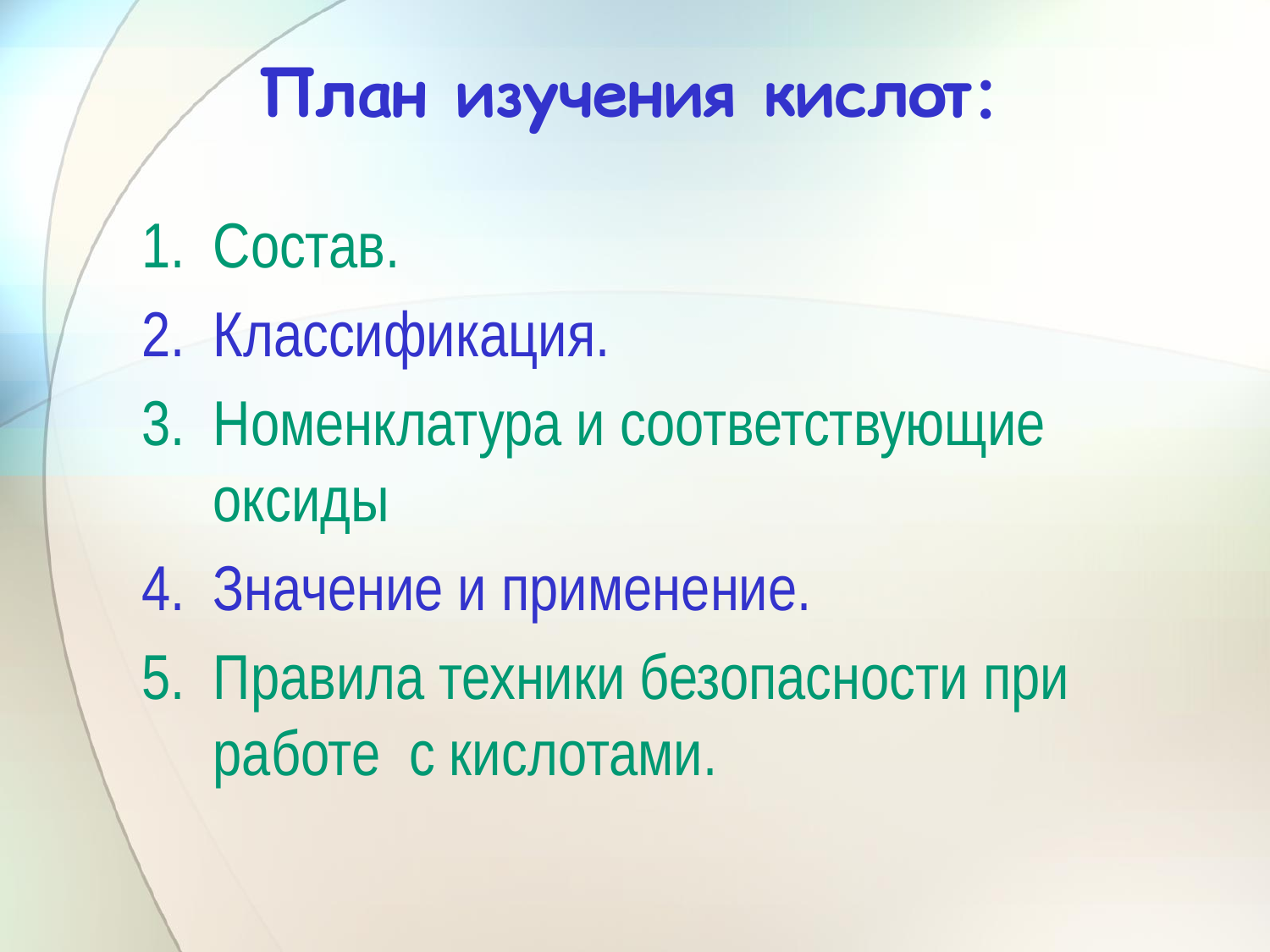

# План изучения кислот:
Состав.
Классификация.
Номенклатура и соответствующие оксиды
Значение и применение.
Правила техники безопасности при работе  с кислотами.